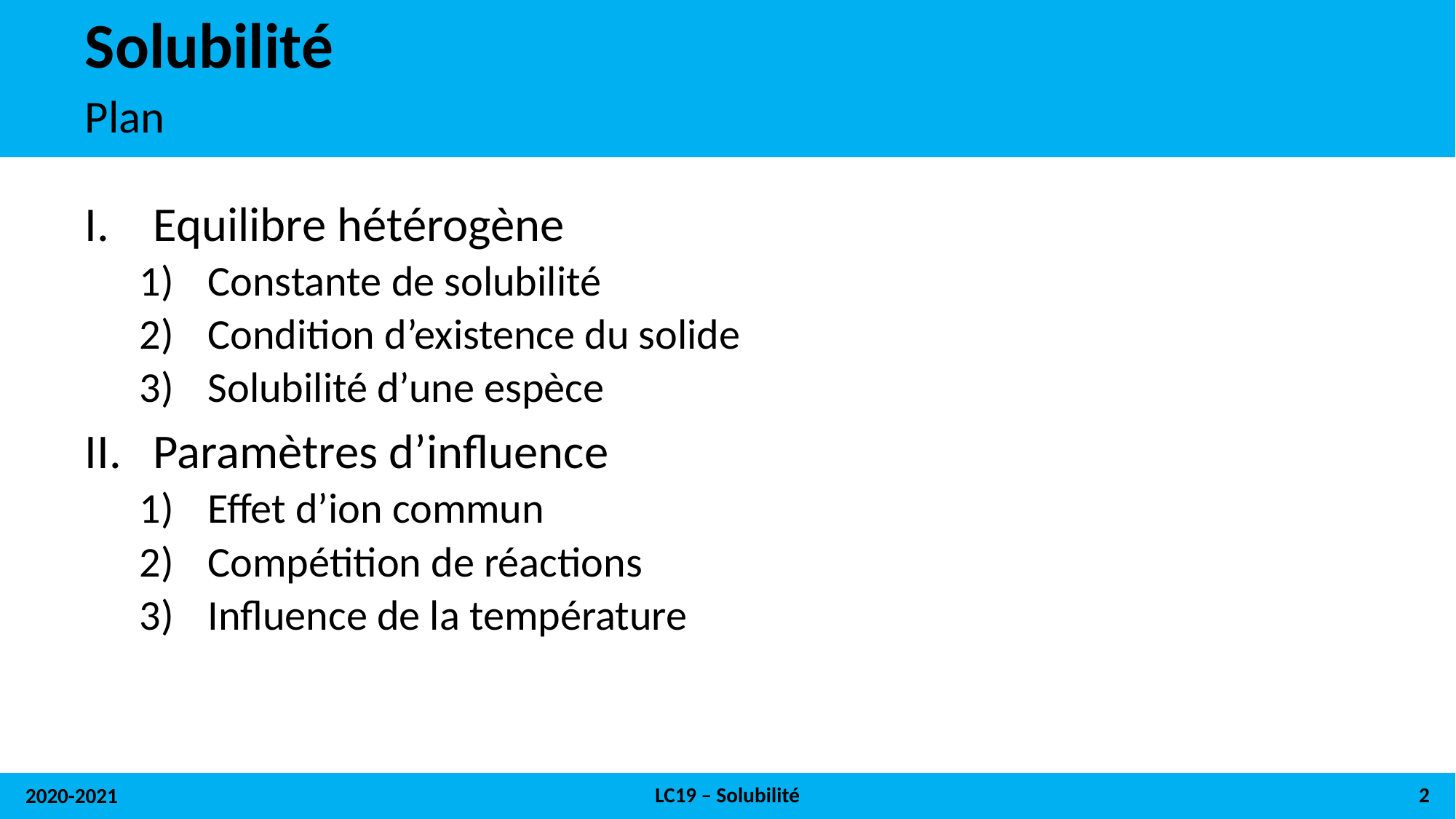

# Solubilité
Plan
Equilibre hétérogène
Constante de solubilité
Condition d’existence du solide
Solubilité d’une espèce
Paramètres d’influence
Effet d’ion commun
Compétition de réactions
Influence de la température
LC19 – Solubilité
2
2020-2021